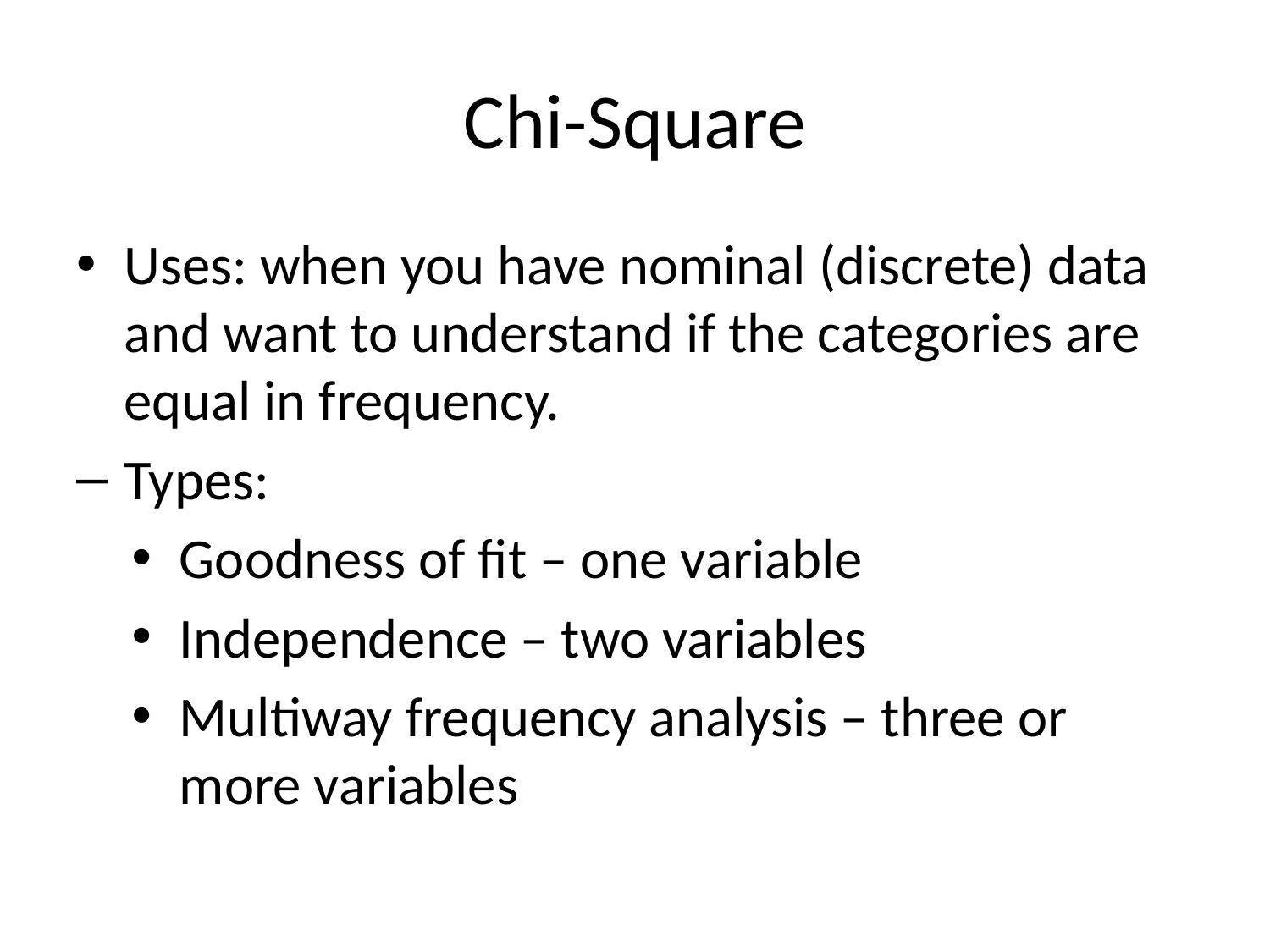

# Chi-Square
Uses: when you have nominal (discrete) data and want to understand if the categories are equal in frequency.
Types:
Goodness of fit – one variable
Independence – two variables
Multiway frequency analysis – three or more variables